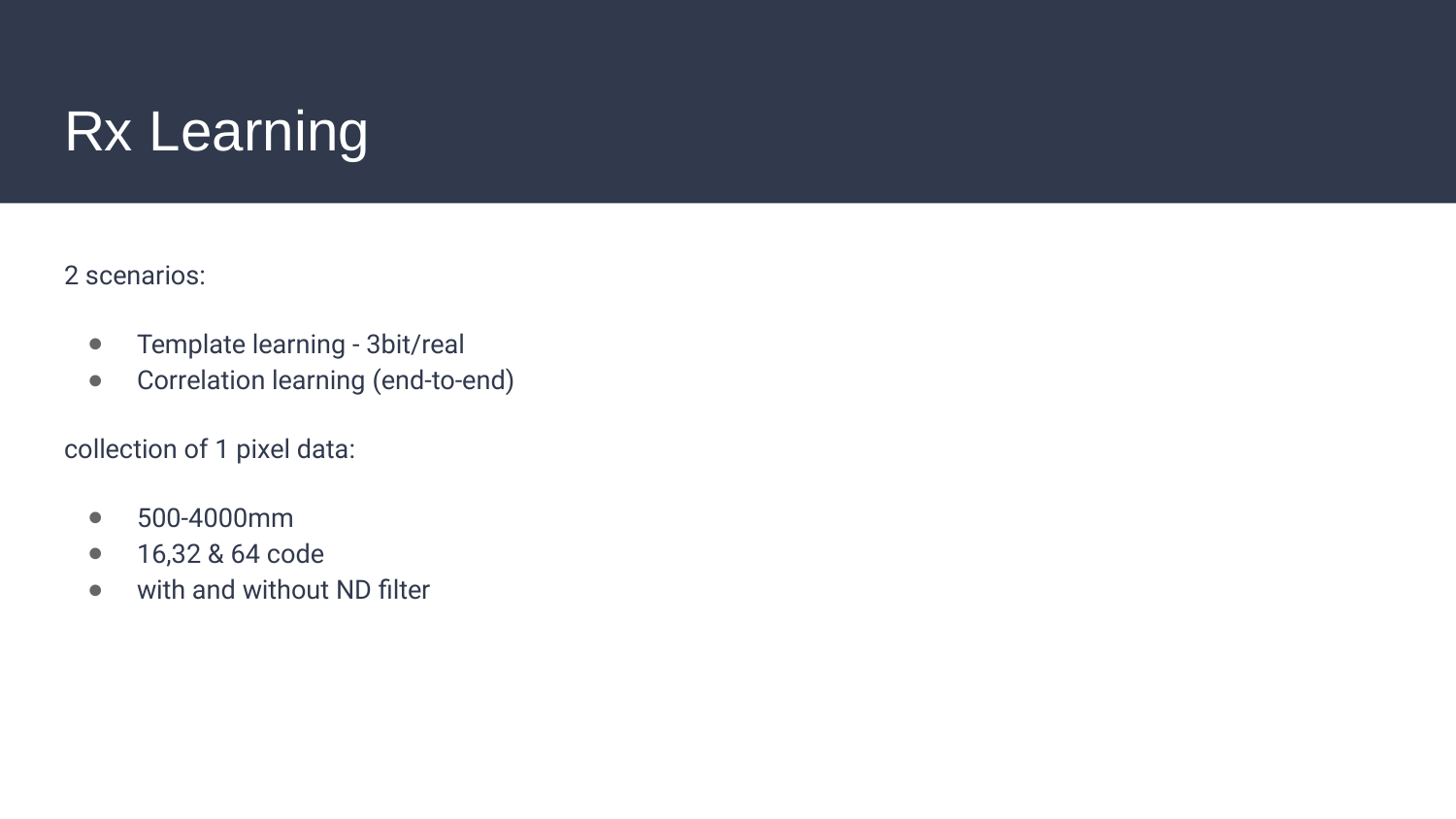

# Rx Learning
2 scenarios:
Template learning - 3bit/real
Correlation learning (end-to-end)
collection of 1 pixel data:
500-4000mm
16,32 & 64 code
with and without ND filter